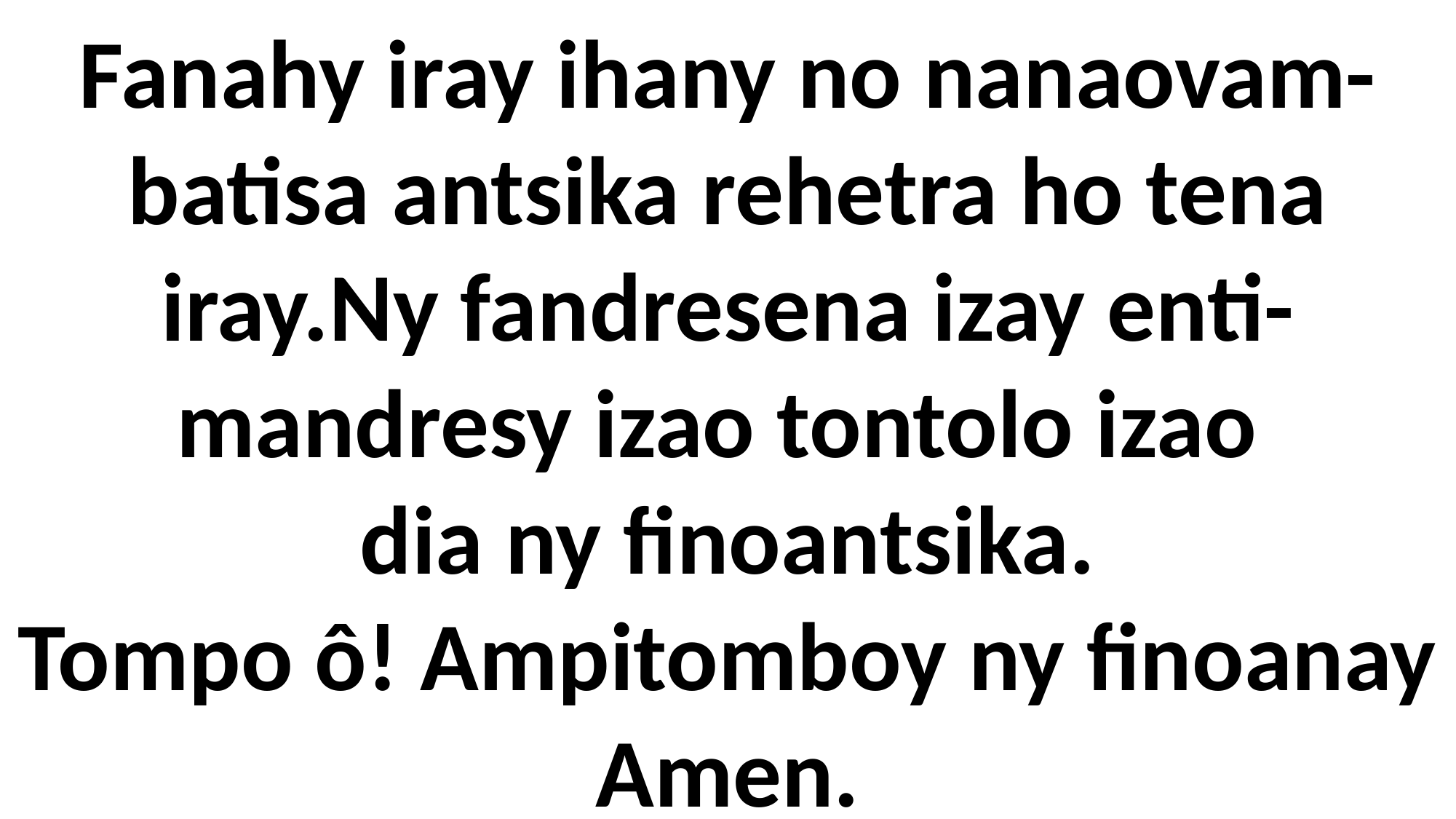

# Fanahy iray ihany no nanaovam-batisa antsika rehetra ho tena iray.Ny fandresena izay enti-mandresy izao tontolo izao dia ny finoantsika. Tompo ô! Ampitomboy ny finoanay Amen.